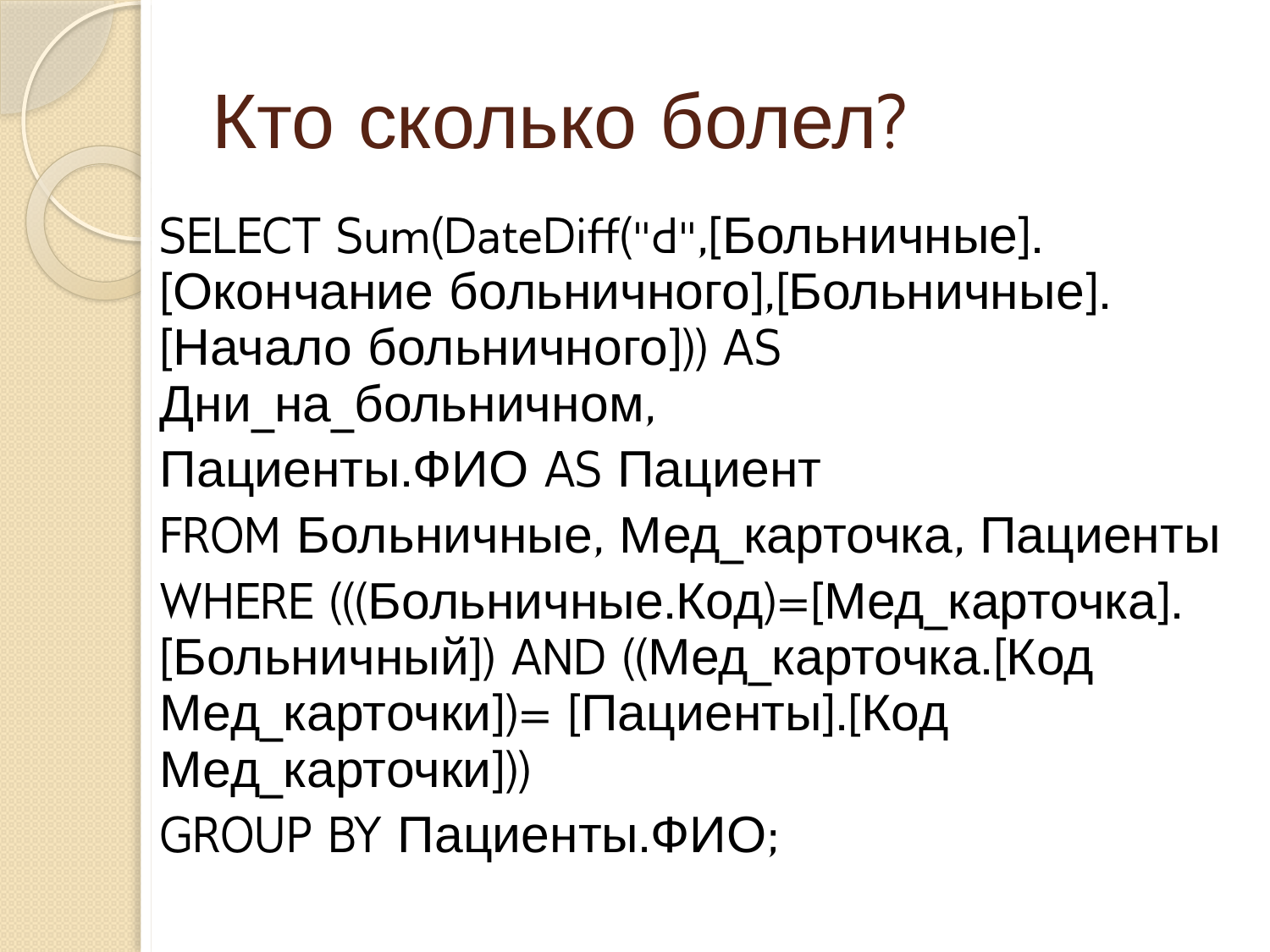

# Кто сколько болел?
SELECT Sum(DateDiff("d",[Больничные].[Окончание больничного],[Больничные].[Начало больничного])) AS Дни_на_больничном,
Пациенты.ФИО AS Пациент
FROM Больничные, Мед_карточка, Пациенты
WHERE (((Больничные.Код)=[Мед_карточка].[Больничный]) AND ((Мед_карточка.[Код Мед_карточки])= [Пациенты].[Код Мед_карточки]))
GROUP BY Пациенты.ФИО;